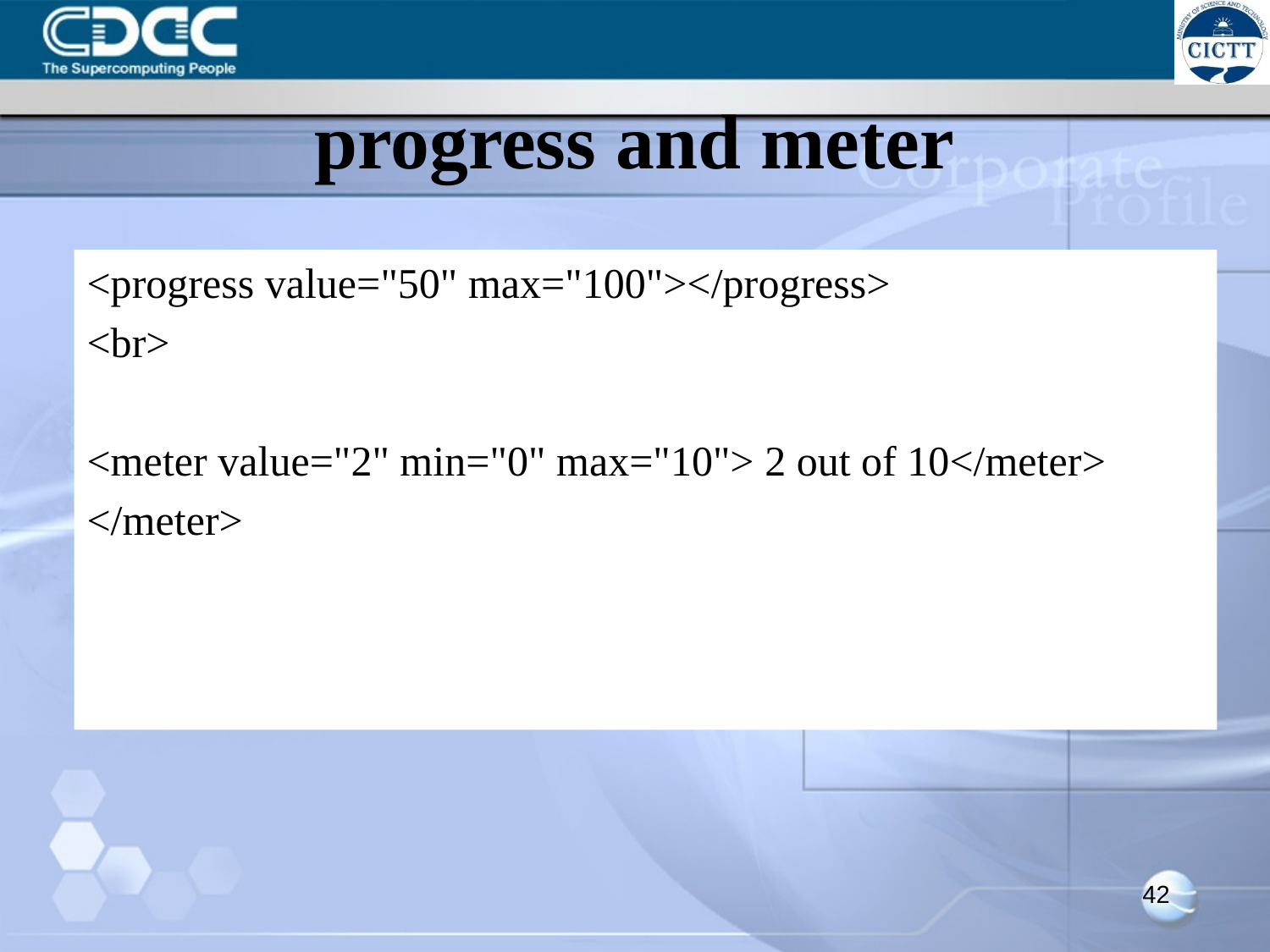

# progress and meter
<progress value="50" max="100"></progress>
<br>

<meter value="2" min="0" max="10"> 2 out of 10</meter>
</meter>